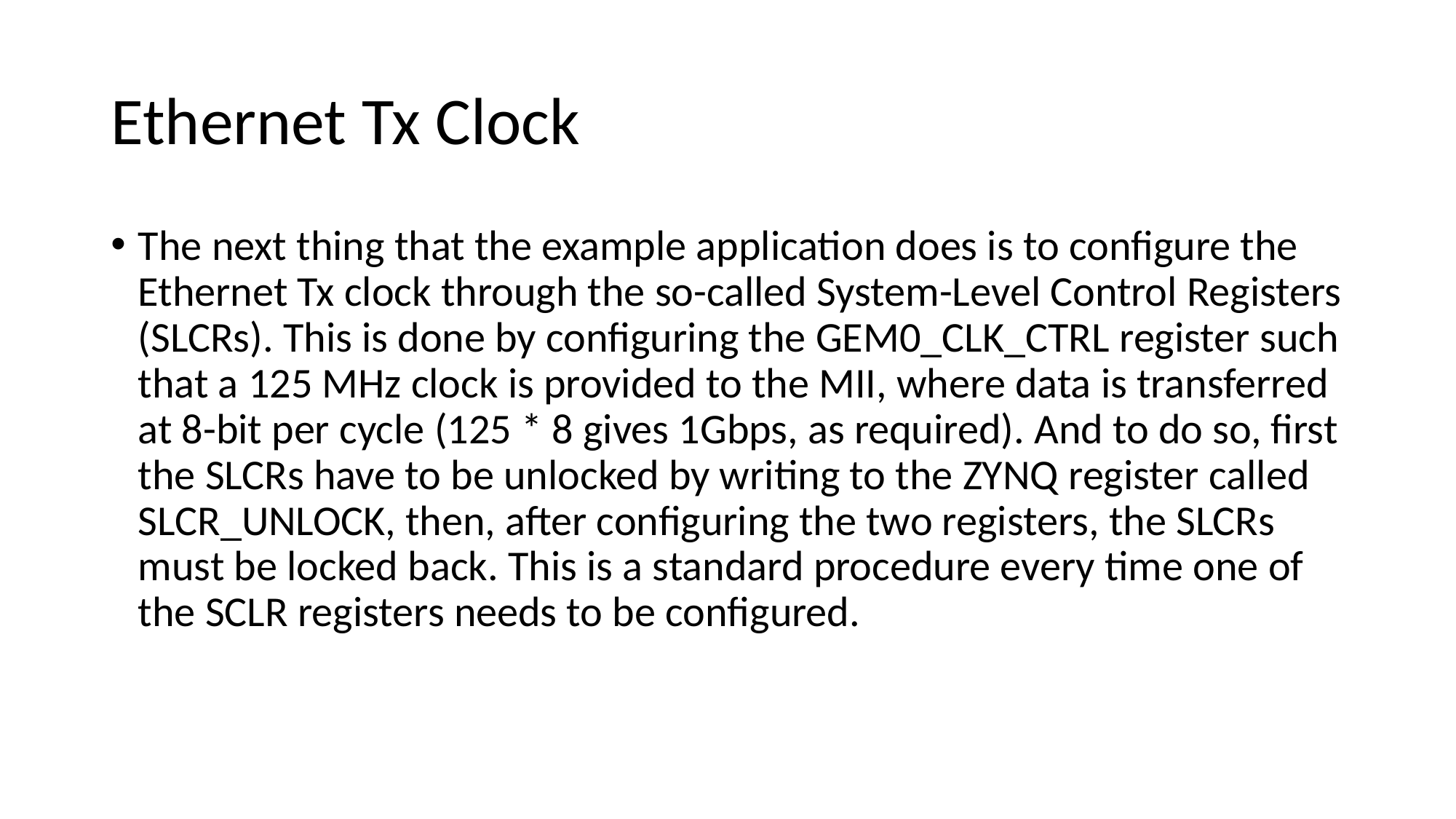

# Ethernet Tx Clock
The next thing that the example application does is to configure the Ethernet Tx clock through the so-called System-Level Control Registers (SLCRs). This is done by configuring the GEM0_CLK_CTRL register such that a 125 MHz clock is provided to the MII, where data is transferred at 8-bit per cycle (125 * 8 gives 1Gbps, as required). And to do so, first the SLCRs have to be unlocked by writing to the ZYNQ register called SLCR_UNLOCK, then, after configuring the two registers, the SLCRs must be locked back. This is a standard procedure every time one of the SCLR registers needs to be configured.